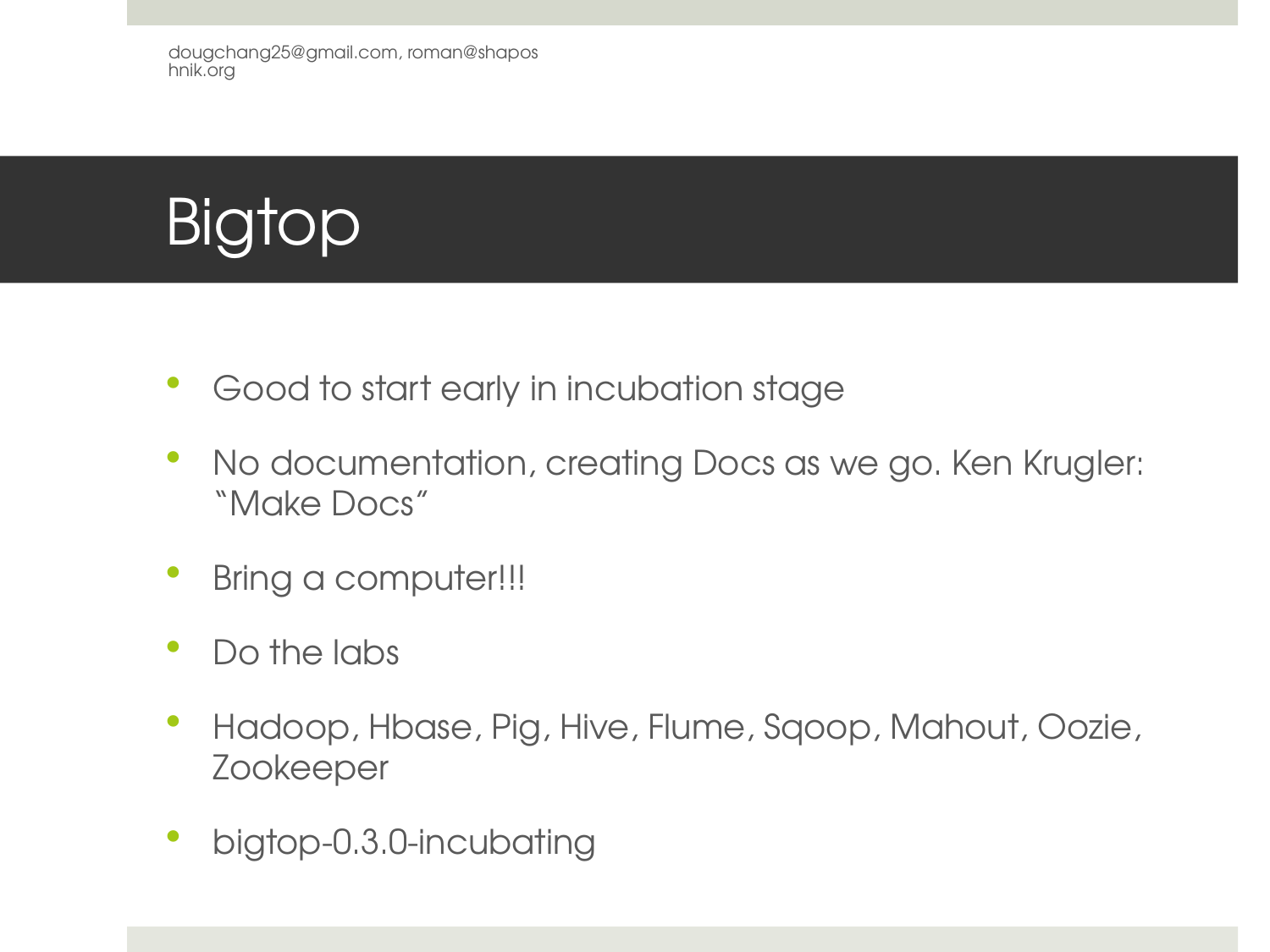

dougchang25@gmail.com, roman@shaposhnik.org
# Bigtop
Good to start early in incubation stage
No documentation, creating Docs as we go. Ken Krugler: “Make Docs”
Bring a computer!!!
Do the labs
Hadoop, Hbase, Pig, Hive, Flume, Sqoop, Mahout, Oozie, Zookeeper
bigtop-0.3.0-incubating